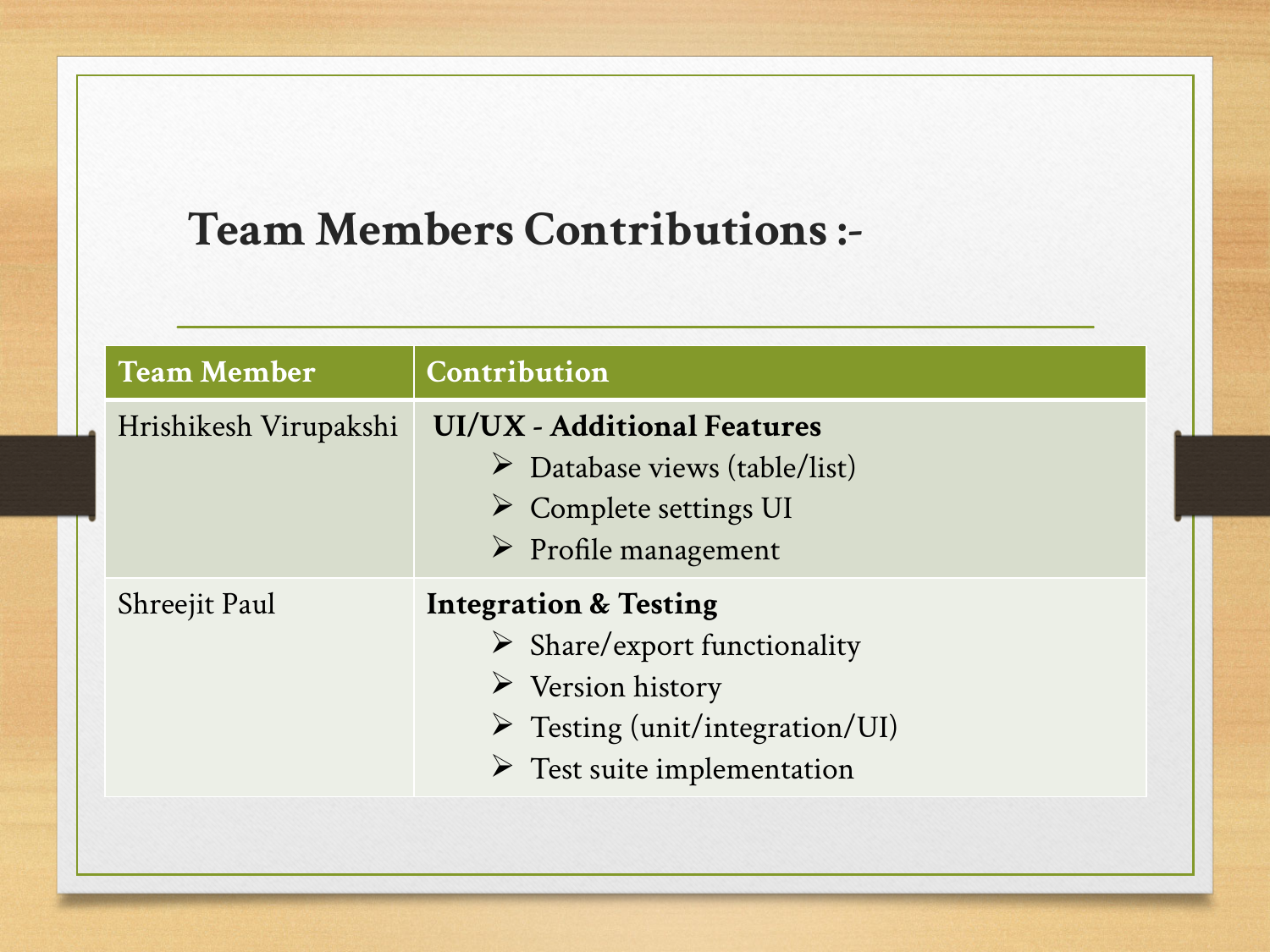

# Team Members Contributions :-
| Team Member | Contribution |
| --- | --- |
| Hrishikesh Virupakshi | UI/UX - Additional Features Database views (table/list) Complete settings UI Profile management |
| Shreejit Paul | Integration & Testing Share/export functionality Version history Testing (unit/integration/UI) Test suite implementation |